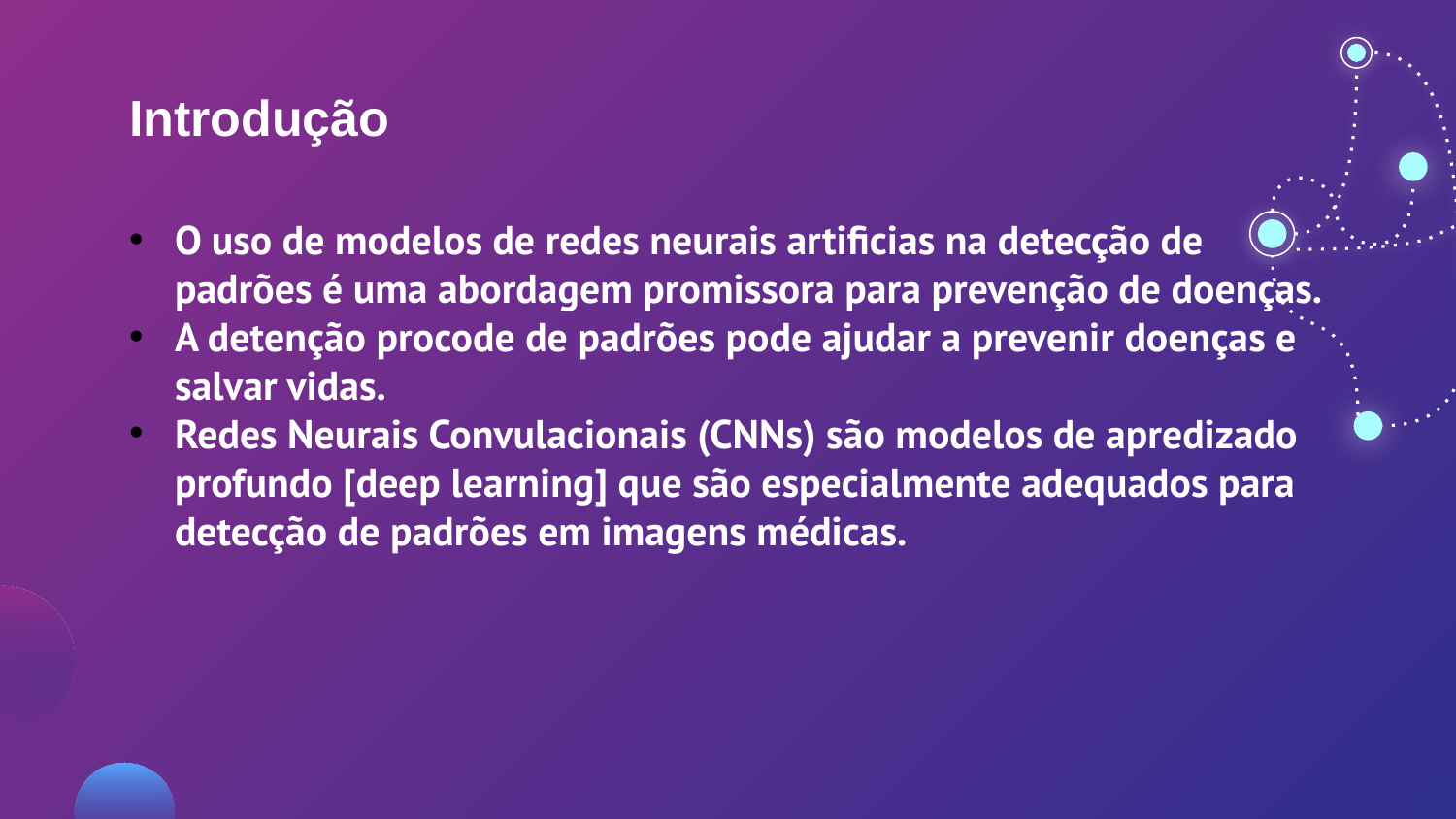

# Introdução
O uso de modelos de redes neurais artificias na detecção de padrões é uma abordagem promissora para prevenção de doenças.
A detenção procode de padrões pode ajudar a prevenir doenças e salvar vidas.
Redes Neurais Convulacionais (CNNs) são modelos de apredizado profundo [deep learning] que são especialmente adequados para detecção de padrões em imagens médicas.